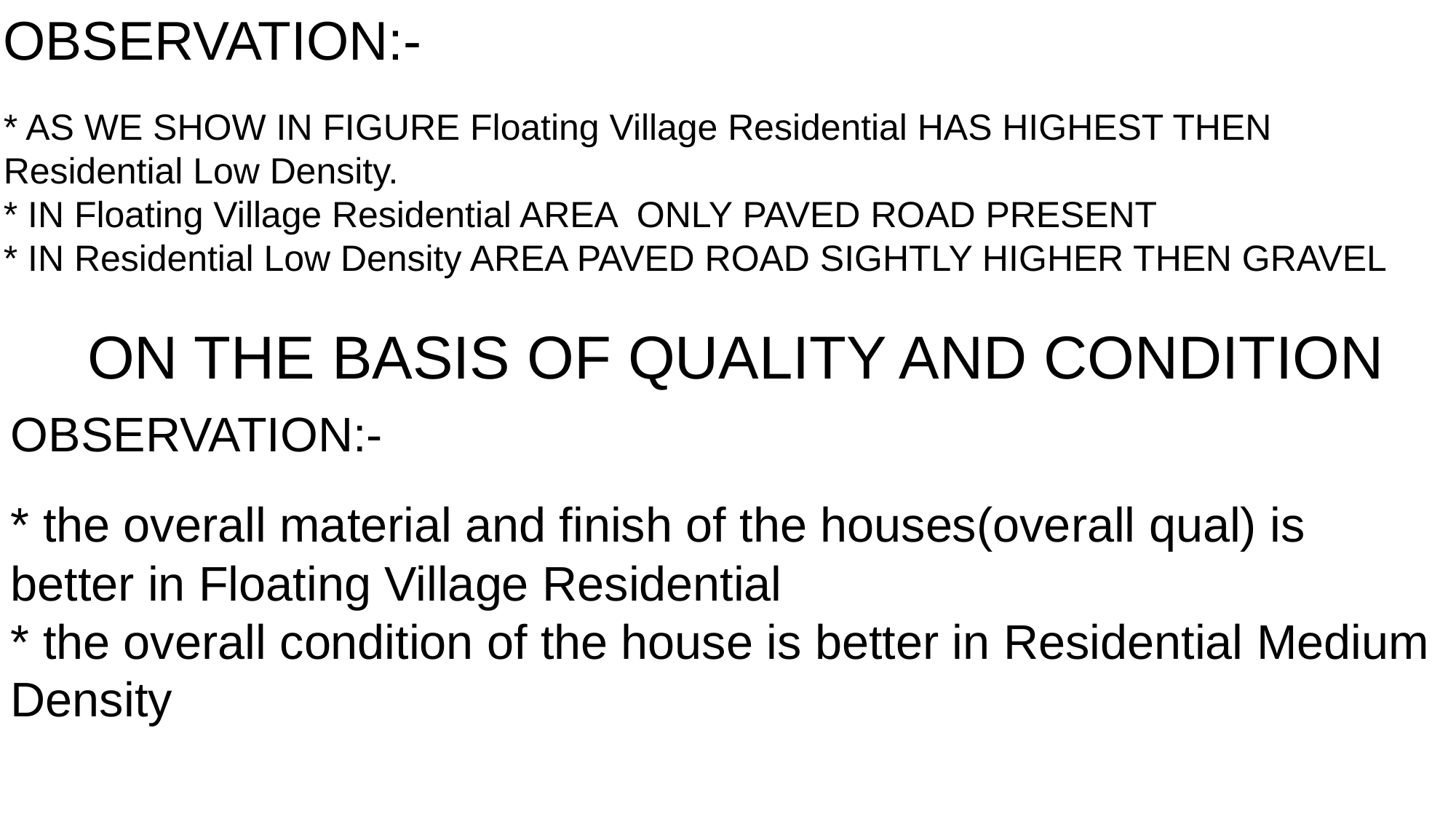

OBSERVATION:-

* AS WE SHOW IN FIGURE Floating Village Residential HAS HIGHEST THEN Residential Low Density.
* IN Floating Village Residential AREA  ONLY PAVED ROAD PRESENT
* IN Residential Low Density AREA PAVED ROAD SIGHTLY HIGHER THEN GRAVEL
    ON THE BASIS OF QUALITY AND CONDITION
OBSERVATION:-

* the overall material and finish of the houses(overall qual) is better in Floating Village Residential
* the overall condition of the house is better in Residential Medium Density